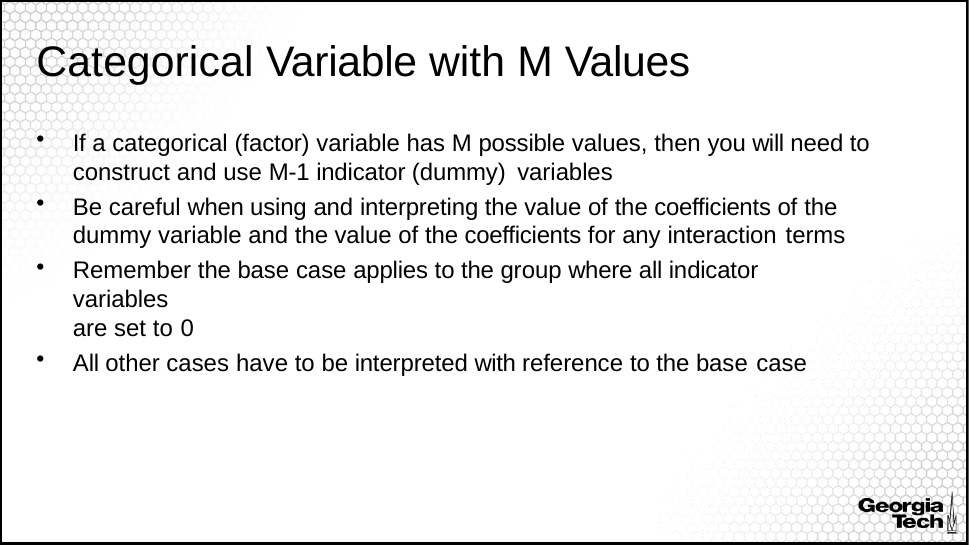

# Categorical Variable with M Values
If a categorical (factor) variable has M possible values, then you will need to  construct and use M-1 indicator (dummy) variables
Be careful when using and interpreting the value of the coefficients of the  dummy variable and the value of the coefficients for any interaction terms
Remember the base case applies to the group where all indicator variables
are set to 0
All other cases have to be interpreted with reference to the base case